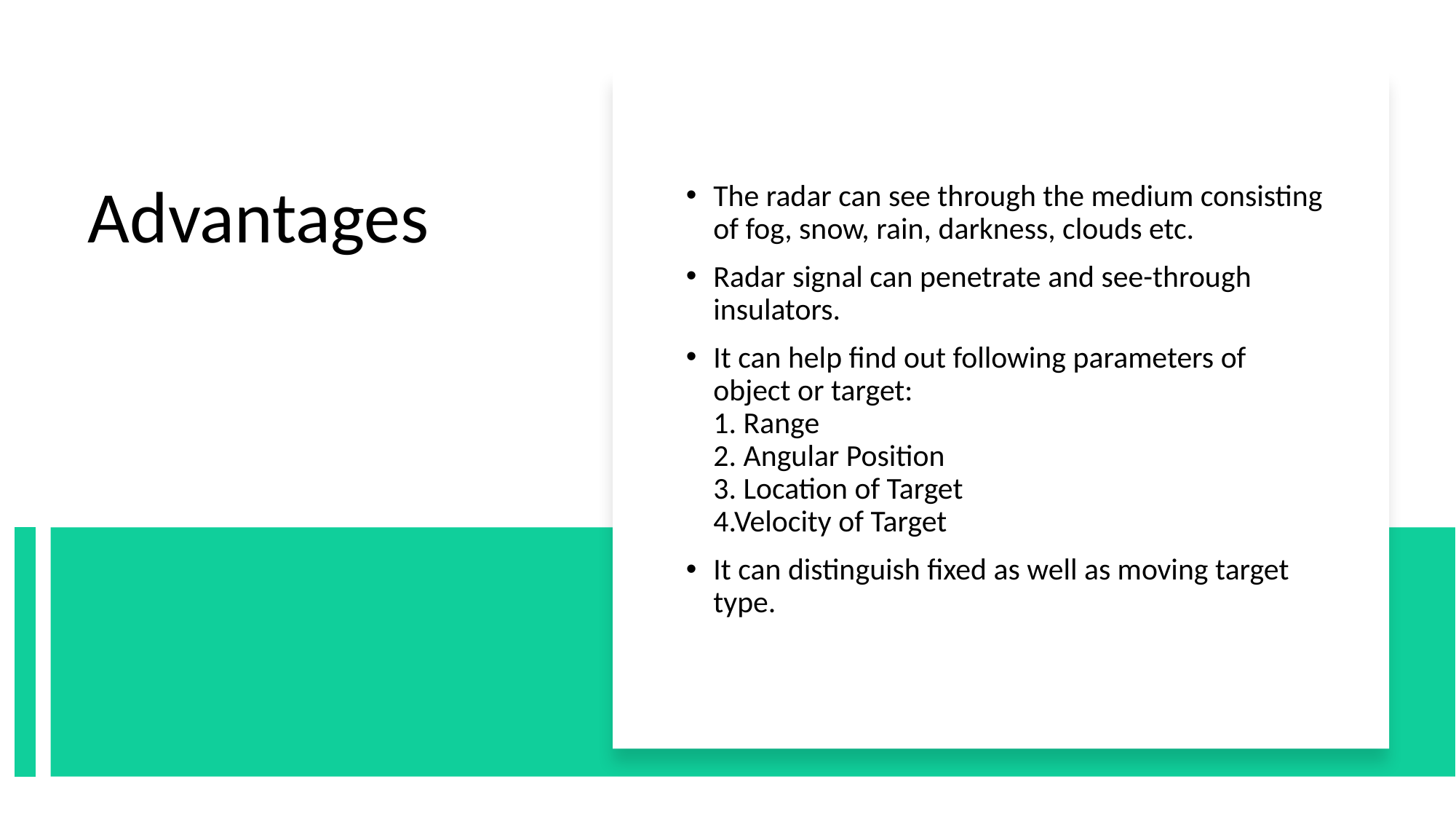

The radar can see through the medium consisting of fog, snow, rain, darkness, clouds etc.
Radar signal can penetrate and see-through insulators.
It can help find out following parameters of object or target:
1. Range
2. Angular Position
3. Location of Target
4.Velocity of Target
It can distinguish fixed as well as moving target type.

# Advantages